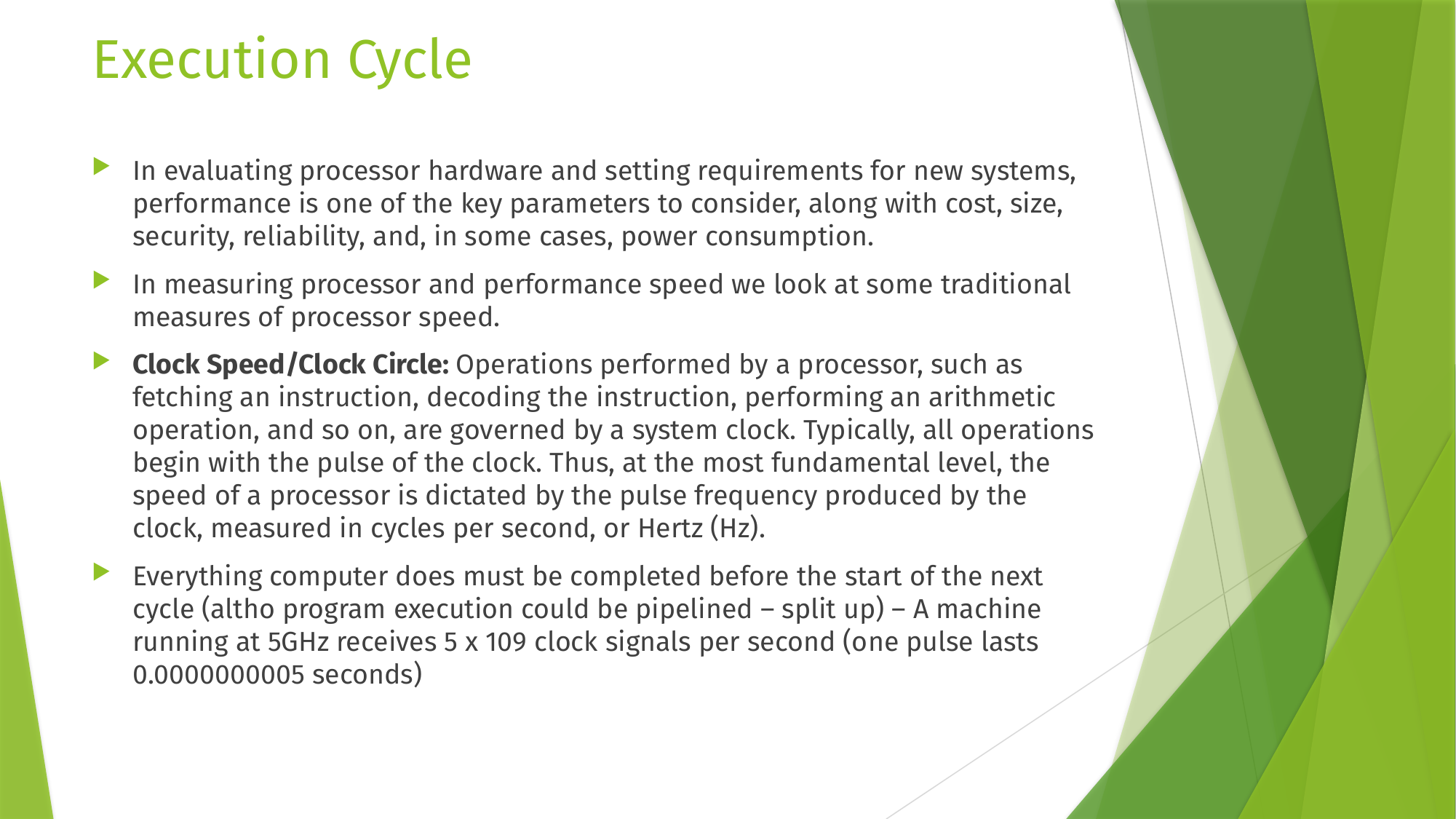

# Execution Cycle
In evaluating processor hardware and setting requirements for new systems, performance is one of the key parameters to consider, along with cost, size, security, reliability, and, in some cases, power consumption.
In measuring processor and performance speed we look at some traditional measures of processor speed.
Clock Speed/Clock Circle: Operations performed by a processor, such as fetching an instruction, decoding the instruction, performing an arithmetic operation, and so on, are governed by a system clock. Typically, all operations begin with the pulse of the clock. Thus, at the most fundamental level, the speed of a processor is dictated by the pulse frequency produced by the clock, measured in cycles per second, or Hertz (Hz).
Everything computer does must be completed before the start of the next cycle (altho program execution could be pipelined – split up) – A machine running at 5GHz receives 5 x 109 clock signals per second (one pulse lasts 0.0000000005 seconds)